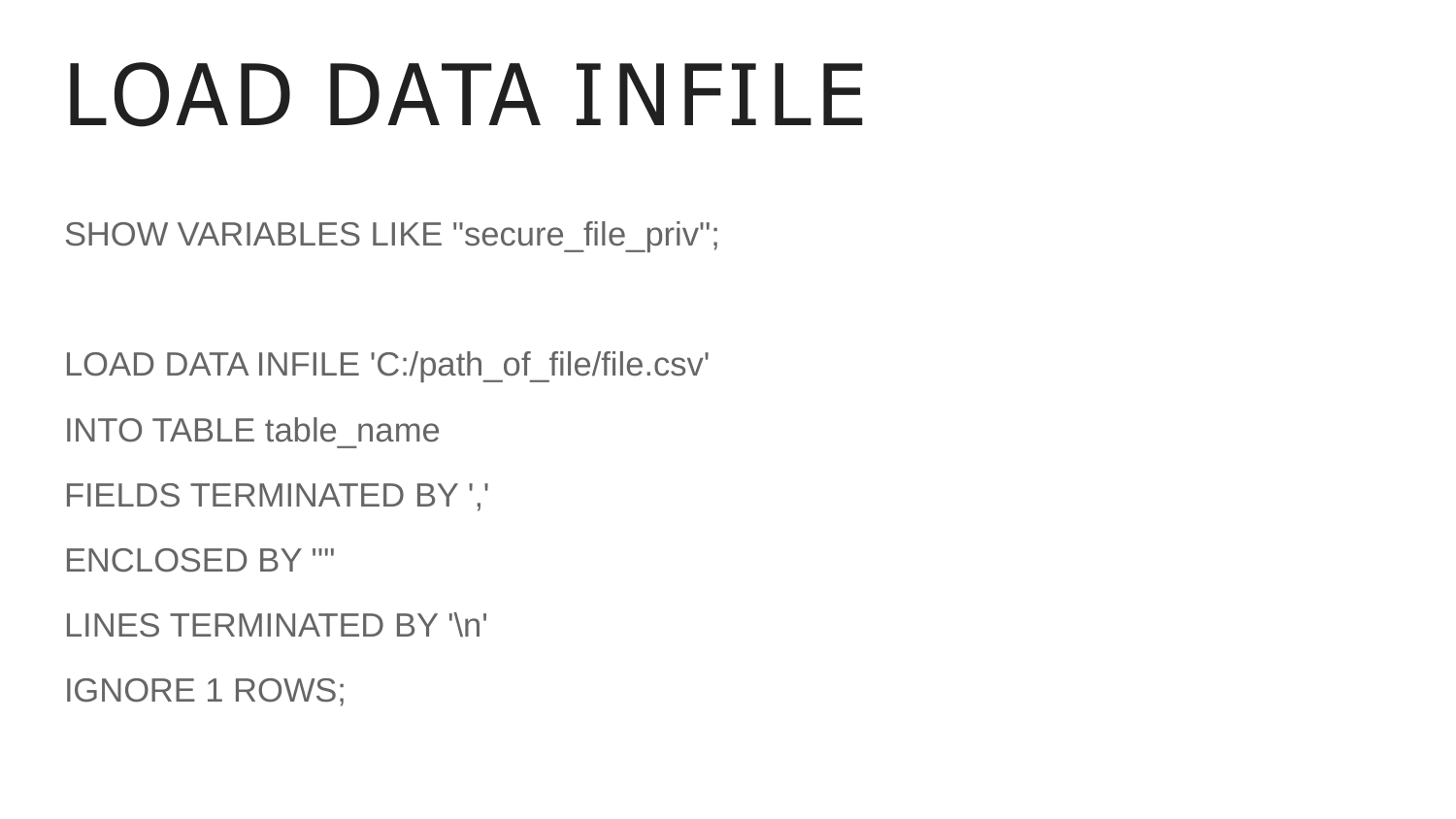

# LOAD DATA INFILE
SHOW VARIABLES LIKE "secure_file_priv";

LOAD DATA INFILE 'C:/path_of_file/file.csv'
INTO TABLE table_name
FIELDS TERMINATED BY ','
ENCLOSED BY '"'
LINES TERMINATED BY '\n'
IGNORE 1 ROWS;